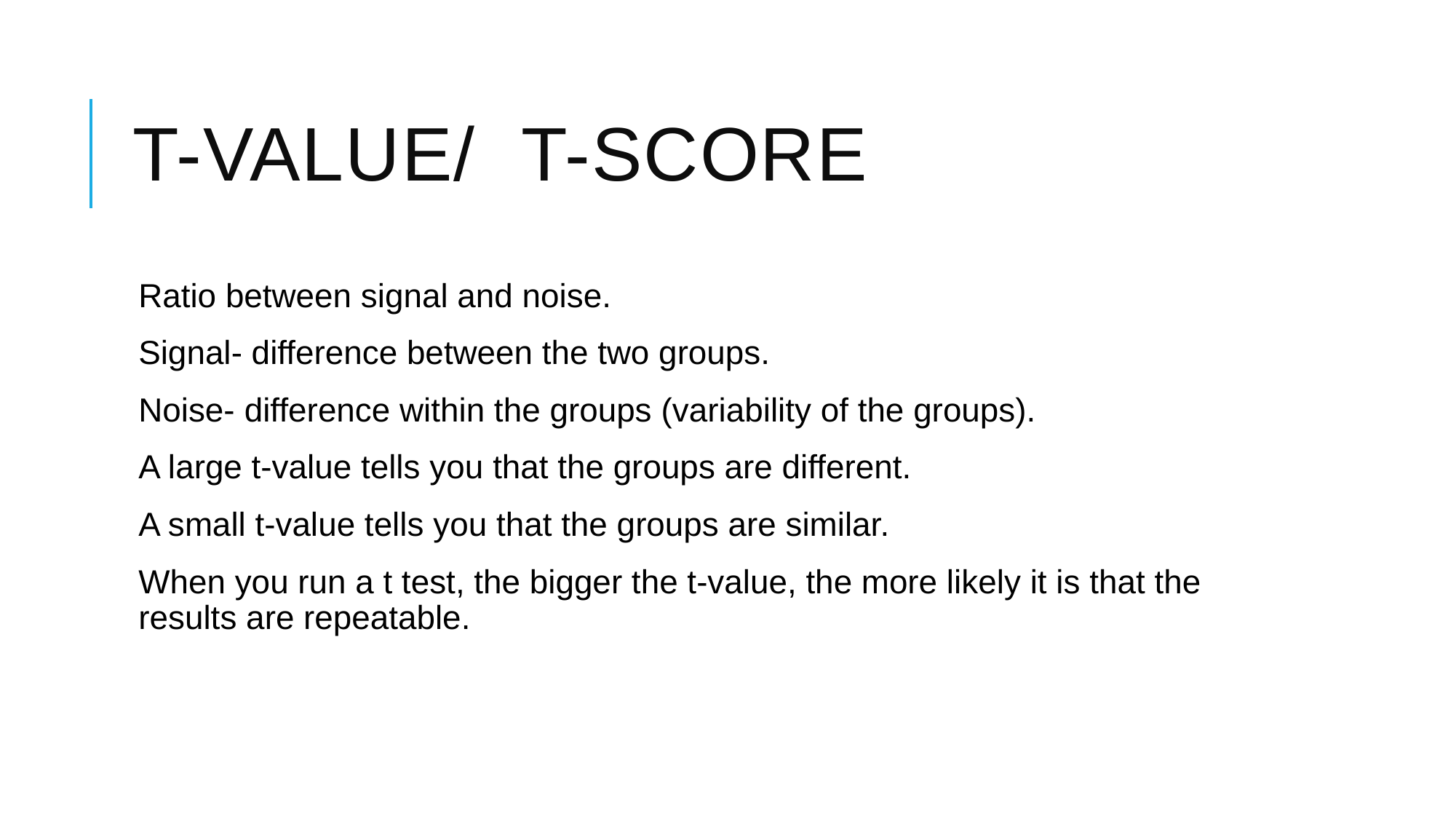

# T-value/  t-score
Ratio between signal and noise.
Signal- difference between the two groups.
Noise- difference within the groups (variability of the groups).
A large t-value tells you that the groups are different.
A small t-value tells you that the groups are similar.
When you run a t test, the bigger the t-value, the more likely it is that the results are repeatable.